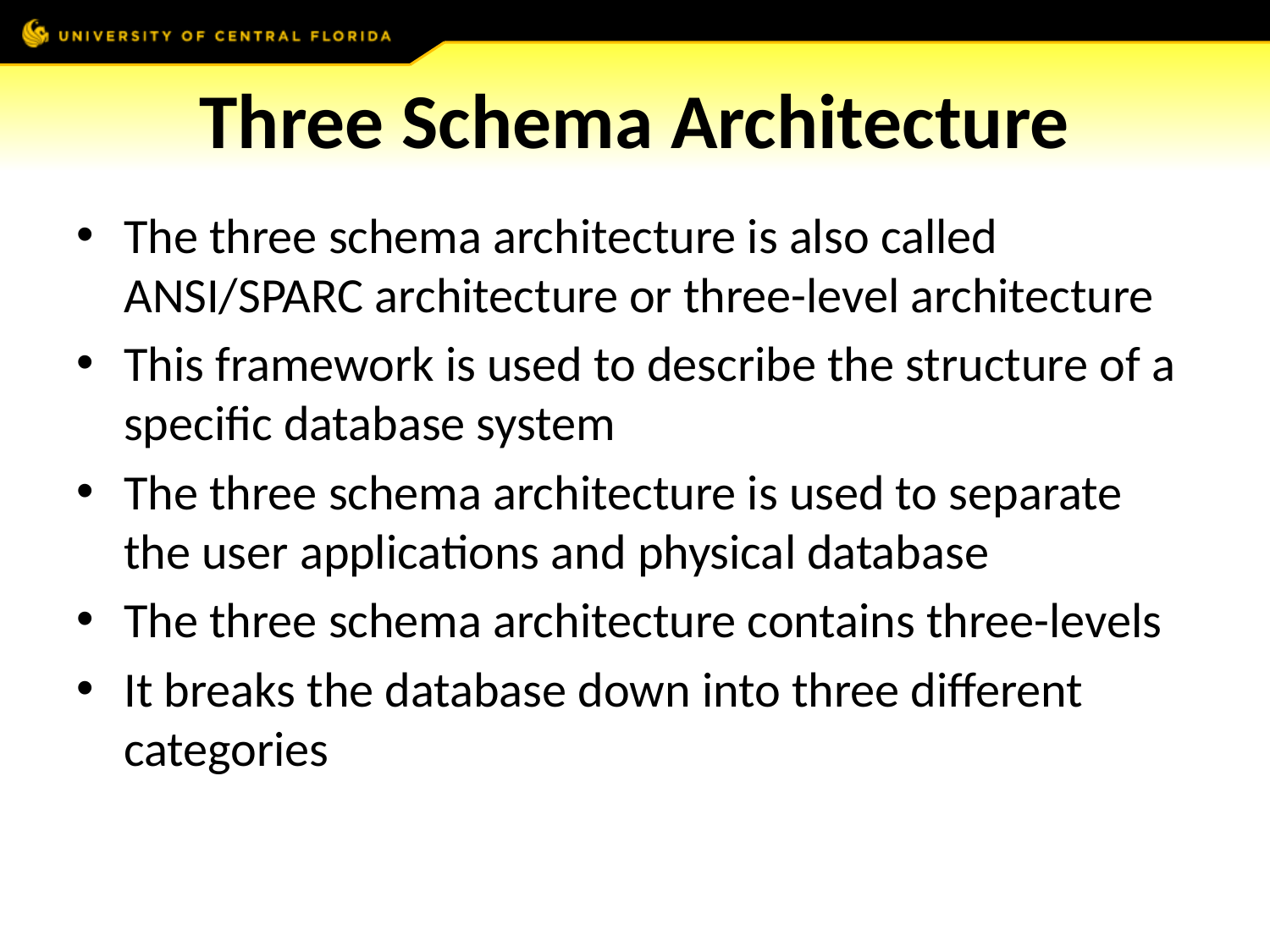

# Three Schema Architecture
The three schema architecture is also called ANSI/SPARC architecture or three-level architecture
This framework is used to describe the structure of a specific database system
The three schema architecture is used to separate the user applications and physical database
The three schema architecture contains three-levels
It breaks the database down into three different categories